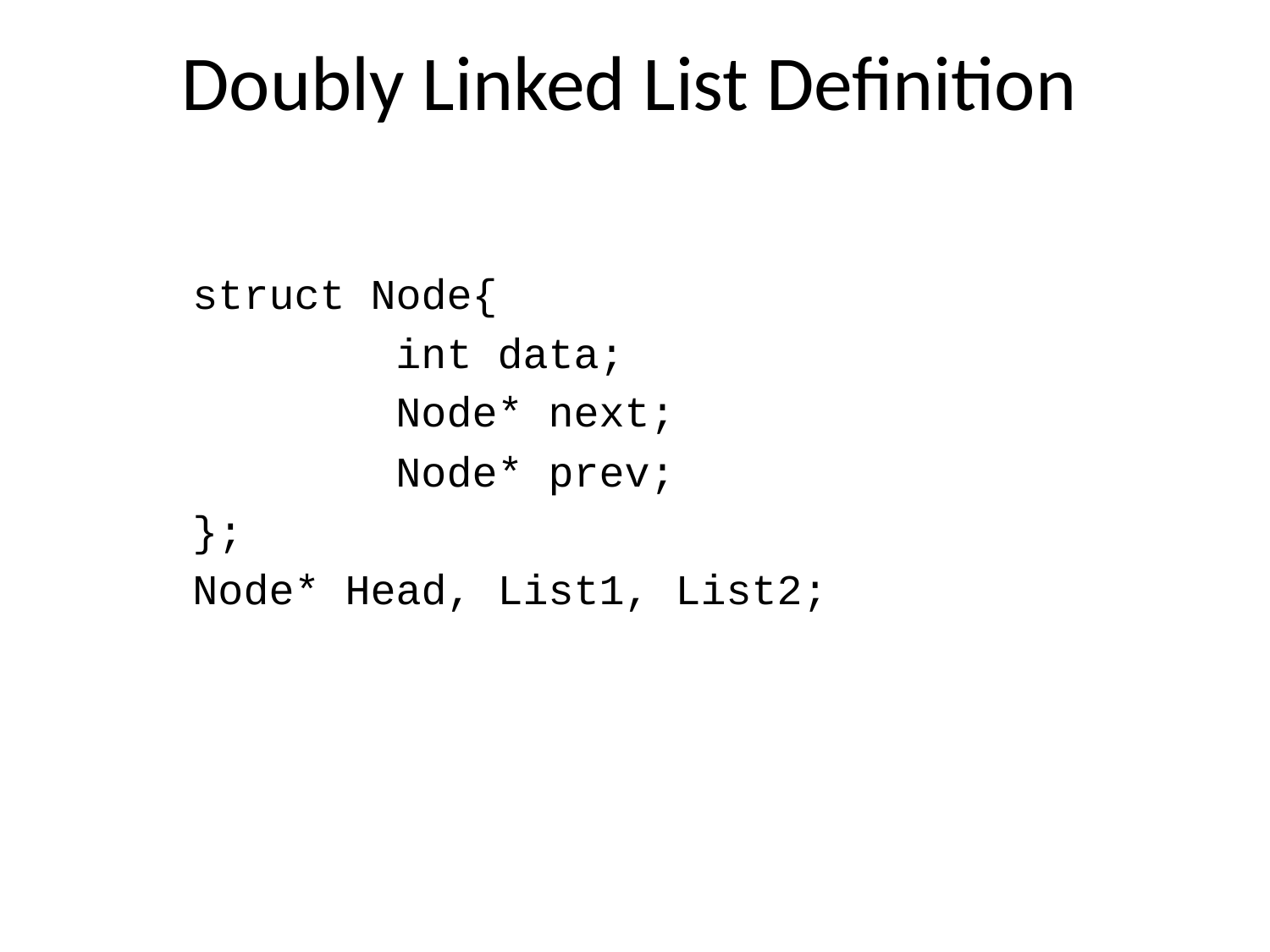

# Doubly Linked List Definition

struct Node{
        int data;
        Node* next;
        Node* prev;
};
Node* Head, List1, List2;